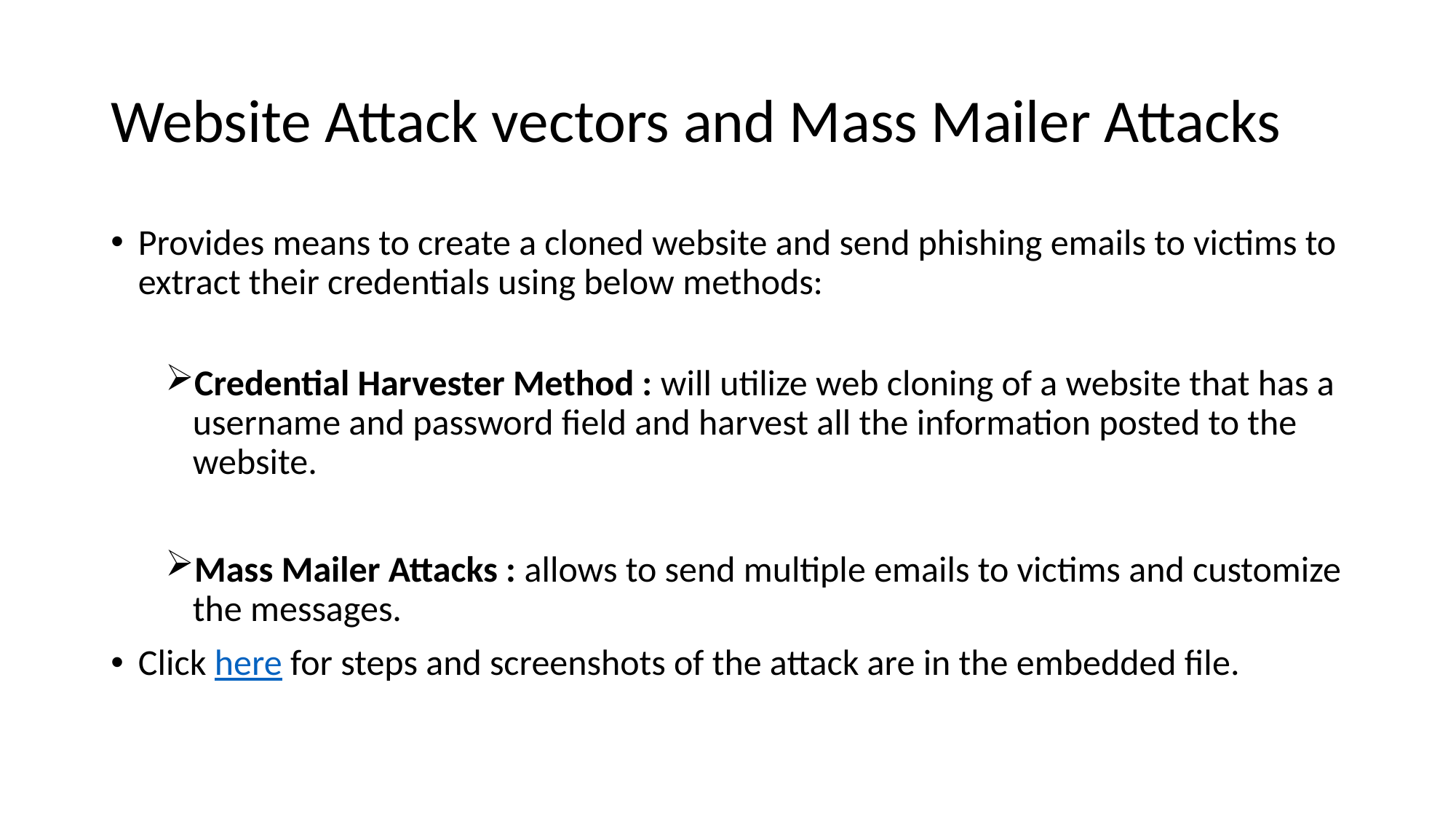

# Website Attack vectors and Mass Mailer Attacks
Provides means to create a cloned website and send phishing emails to victims to extract their credentials using below methods:

Credential Harvester Method : will utilize web cloning of a website that has a username and password field and harvest all the information posted to the website.

Mass Mailer Attacks : allows to send multiple emails to victims and customize the messages.
Click here for steps and screenshots of the attack are in the embedded file.